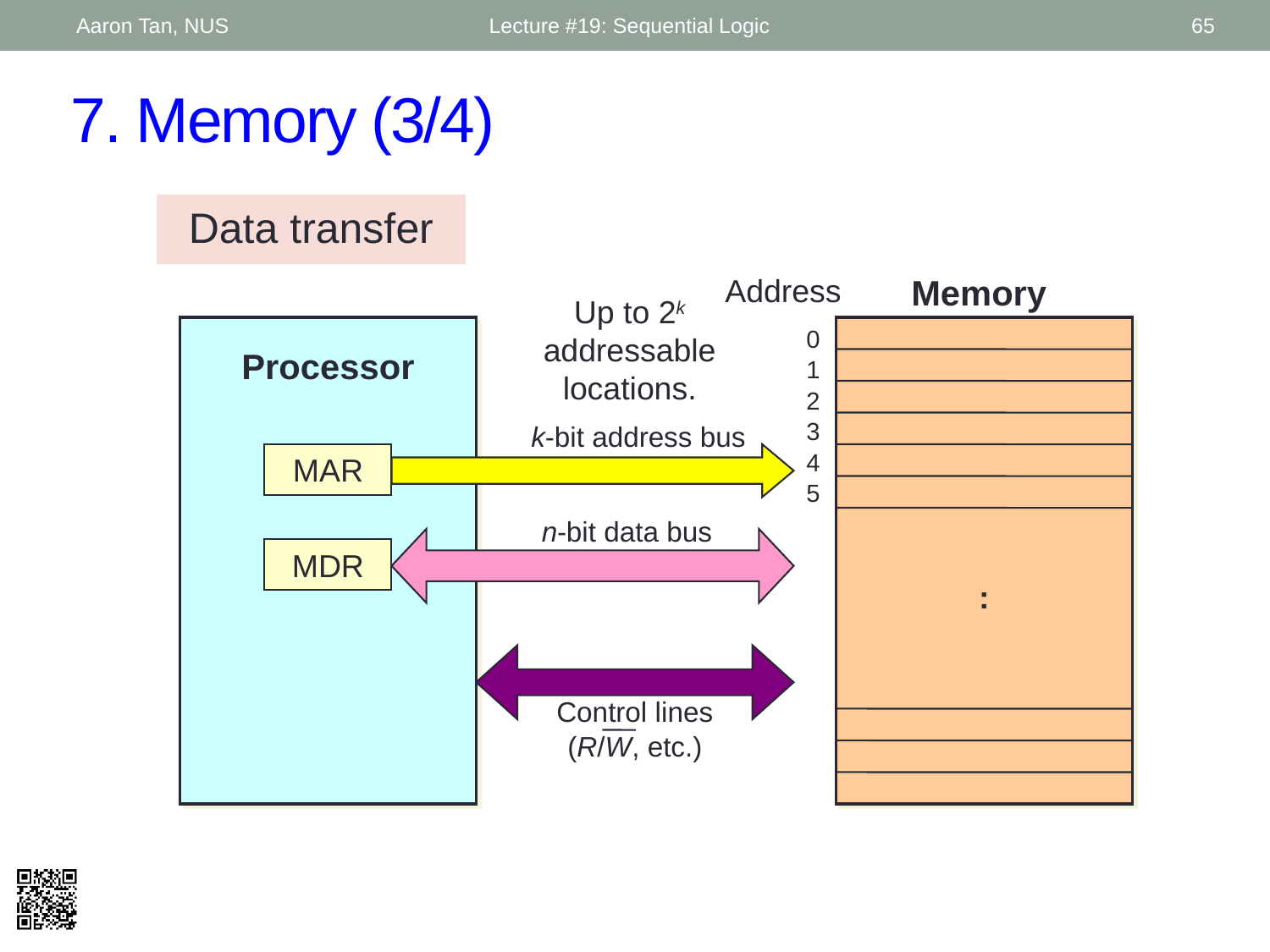

Aaron Tan, NUS
Lecture #19: Sequential Logic
65
# 7. Memory (3/4)
Data transfer
Address
Memory
Up to 2k addressable locations.

0
1
2
3
4
5

Processor

k-bit address bus

MAR

n-bit data bus

MDR
:

Control lines
(R/W, etc.)